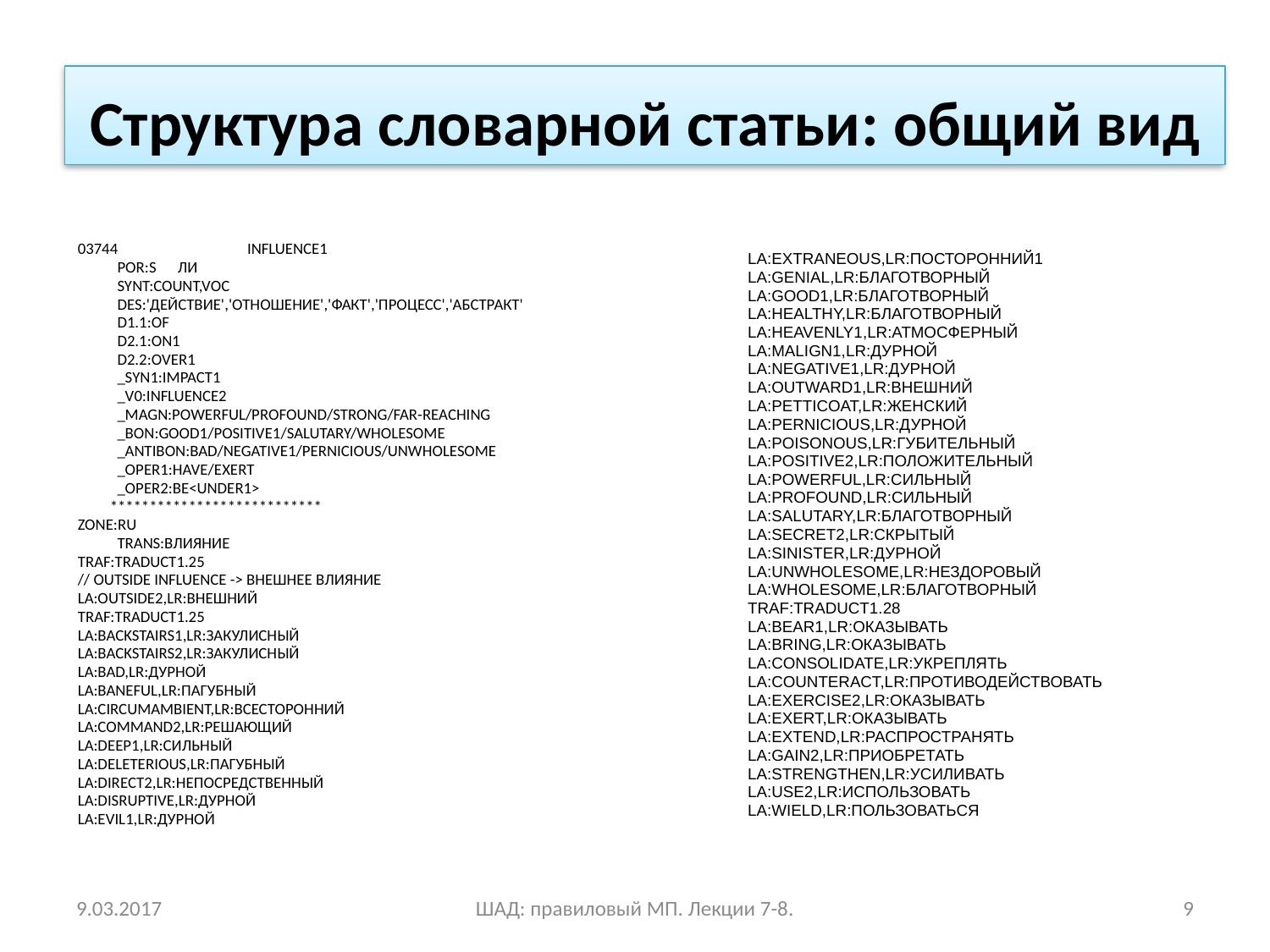

Структура словарной статьи: общий вид
03744                                    INFLUENCE1
           POR:S      ЛИ
           SYNT:COUNT,VOC
           DES:'ДЕЙСТВИЕ','ОТНОШЕНИЕ','ФАКТ','ПРОЦЕСС','АБСТРАКТ'
           D1.1:OF
           D2.1:ON1
           D2.2:OVER1
           _SYN1:IMPACT1
           _V0:INFLUENCE2
           _MAGN:POWERFUL/PROFOUND/STRONG/FAR-REACHING
           _BON:GOOD1/POSITIVE1/SALUTARY/WHOLESOME
           _ANTIBON:BAD/NEGATIVE1/PERNICIOUS/UNWHOLESOME
           _OPER1:HAVE/EXERT
           _OPER2:BE<UNDER1>
         ***************************
ZONE:RU
           TRANS:ВЛИЯНИЕ
TRAF:TRADUCT1.25
// OUTSIDE INFLUENCE -> ВНЕШНЕЕ ВЛИЯНИЕ
LA:OUTSIDE2,LR:ВНЕШНИЙ
TRAF:TRADUCT1.25
LA:BACKSTAIRS1,LR:ЗАКУЛИСНЫЙ
LA:BACKSTAIRS2,LR:ЗАКУЛИСНЫЙ
LA:BAD,LR:ДУРНОЙ
LA:BANEFUL,LR:ПАГУБНЫЙ
LA:CIRCUMAMBIENT,LR:ВСЕСТОРОННИЙ
LA:COMMAND2,LR:РЕШАЮЩИЙ
LA:DEEP1,LR:СИЛЬНЫЙ
LA:DELETERIOUS,LR:ПАГУБНЫЙ
LA:DIRECT2,LR:НЕПОСРЕДСТВЕННЫЙ
LA:DISRUPTIVE,LR:ДУРНОЙ
LA:EVIL1,LR:ДУРНОЙ
LA:EXTRANEOUS,LR:ПОСТОРОННИЙ1
LA:GENIAL,LR:БЛАГОТВОРНЫЙ
LA:GOOD1,LR:БЛАГОТВОРНЫЙ
LA:HEALTHY,LR:БЛАГОТВОРНЫЙ
LA:HEAVENLY1,LR:АТМОСФЕРНЫЙ
LA:MALIGN1,LR:ДУРНОЙ
LA:NEGATIVE1,LR:ДУРНОЙ
LA:OUTWARD1,LR:ВНЕШНИЙ
LA:PETTICOAT,LR:ЖЕНСКИЙ
LA:PERNICIOUS,LR:ДУРНОЙ
LA:POISONOUS,LR:ГУБИТЕЛЬНЫЙ
LA:POSITIVE2,LR:ПОЛОЖИТЕЛЬНЫЙ
LA:POWERFUL,LR:СИЛЬНЫЙ
LA:PROFOUND,LR:СИЛЬНЫЙ
LA:SALUTARY,LR:БЛАГОТВОРНЫЙ
LA:SECRET2,LR:СКРЫТЫЙ
LA:SINISTER,LR:ДУРНОЙ
LA:UNWHOLESOME,LR:НЕЗДОРОВЫЙ
LA:WHOLESOME,LR:БЛАГОТВОРНЫЙ
TRAF:TRADUCT1.28
LA:BEAR1,LR:ОКАЗЫВАТЬ
LA:BRING,LR:ОКАЗЫВАТЬ
LA:CONSOLIDATE,LR:УКРЕПЛЯТЬ
LA:COUNTERACT,LR:ПРОТИВОДЕЙСТВОВАТЬ
LA:EXERCISE2,LR:ОКАЗЫВАТЬ
LA:EXERT,LR:ОКАЗЫВАТЬ
LA:EXTEND,LR:РАСПРОСТРАНЯТЬ
LA:GAIN2,LR:ПРИОБРЕТАТЬ
LA:STRENGTHEN,LR:УСИЛИВАТЬ
LA:USE2,LR:ИСПОЛЬЗОВАТЬ
LA:WIELD,LR:ПОЛЬЗОВАТЬСЯ

9.03.2017
ШАД: правиловый МП. Лекции 7-8.
9